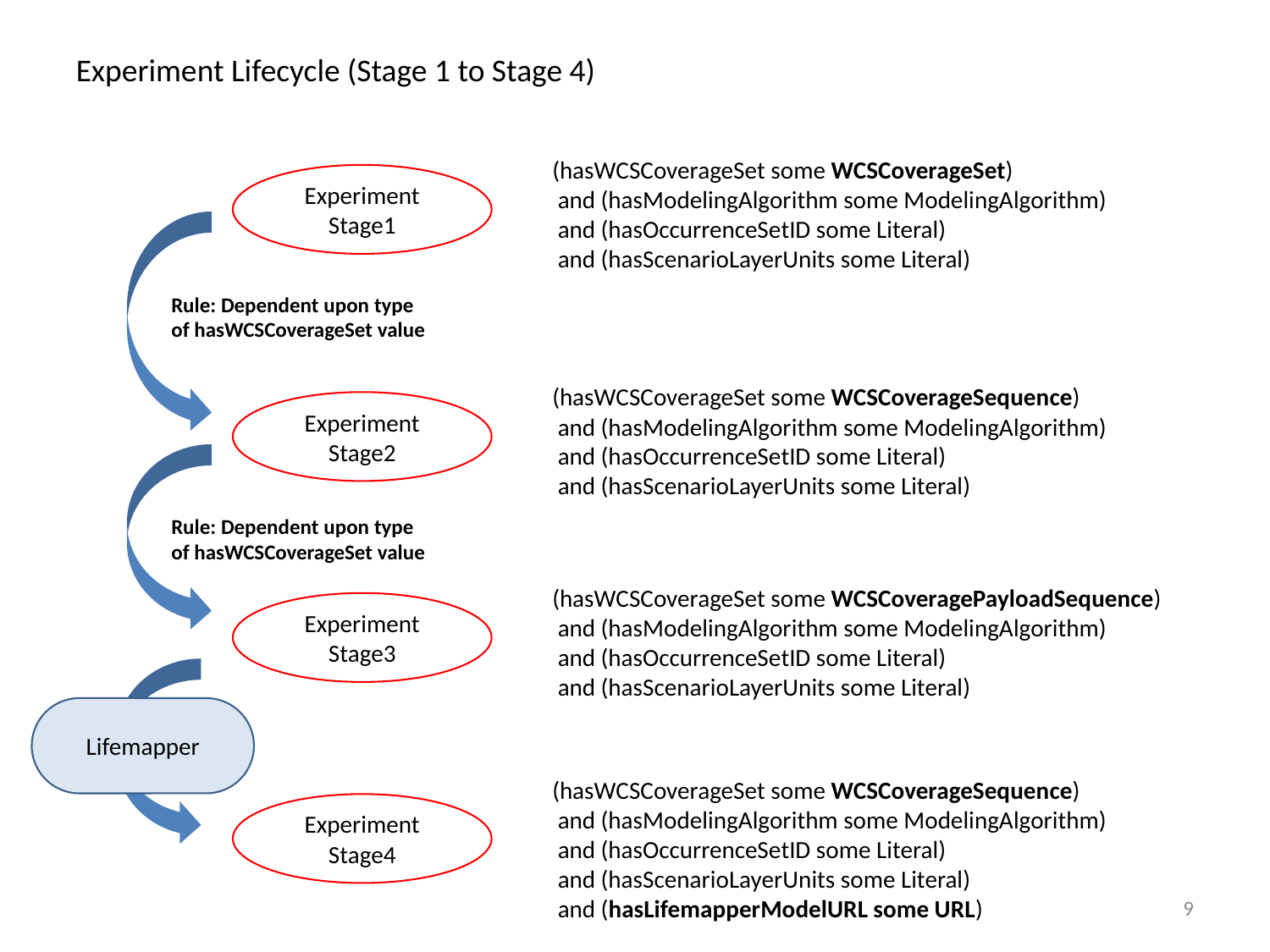

Experiment Lifecycle (Stage 1 to Stage 4)
(hasWCSCoverageSet some WCSCoverageSet)
 and (hasModelingAlgorithm some ModelingAlgorithm)
 and (hasOccurrenceSetID some Literal)
 and (hasScenarioLayerUnits some Literal)
Experiment
Stage1

Rule: Dependent upon type of hasWCSCoverageSet value
(hasWCSCoverageSet some WCSCoverageSequence)
 and (hasModelingAlgorithm some ModelingAlgorithm)
 and (hasOccurrenceSetID some Literal)
 and (hasScenarioLayerUnits some Literal)
Experiment
Stage2

Rule: Dependent upon type of hasWCSCoverageSet value
(hasWCSCoverageSet some WCSCoveragePayloadSequence)
 and (hasModelingAlgorithm some ModelingAlgorithm)
 and (hasOccurrenceSetID some Literal)
 and (hasScenarioLayerUnits some Literal)
Experiment
Stage3

Lifemapper
(hasWCSCoverageSet some WCSCoverageSequence)
 and (hasModelingAlgorithm some ModelingAlgorithm)
 and (hasOccurrenceSetID some Literal)
 and (hasScenarioLayerUnits some Literal)
 and (hasLifemapperModelURL some URL)
Experiment
Stage4
9